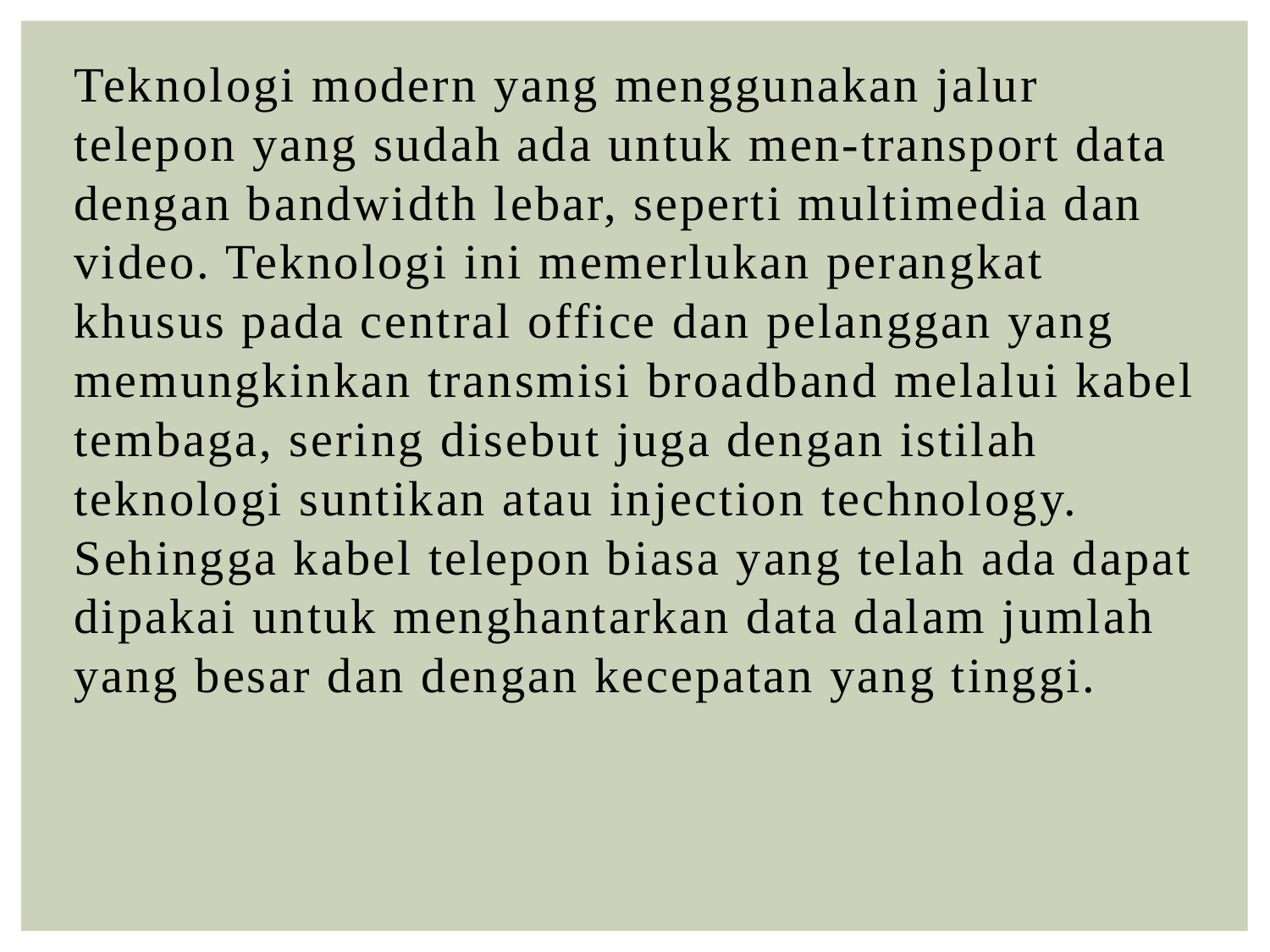

Teknologi modern yang menggunakan jalur telepon yang sudah ada untuk men-transport data dengan bandwidth lebar, seperti multimedia dan video. Teknologi ini memerlukan perangkat khusus pada central office dan pelanggan yang memungkinkan transmisi broadband melalui kabel tembaga, sering disebut juga dengan istilah teknologi suntikan atau injection technology. Sehingga kabel telepon biasa yang telah ada dapat dipakai untuk menghantarkan data dalam jumlah yang besar dan dengan kecepatan yang tinggi.